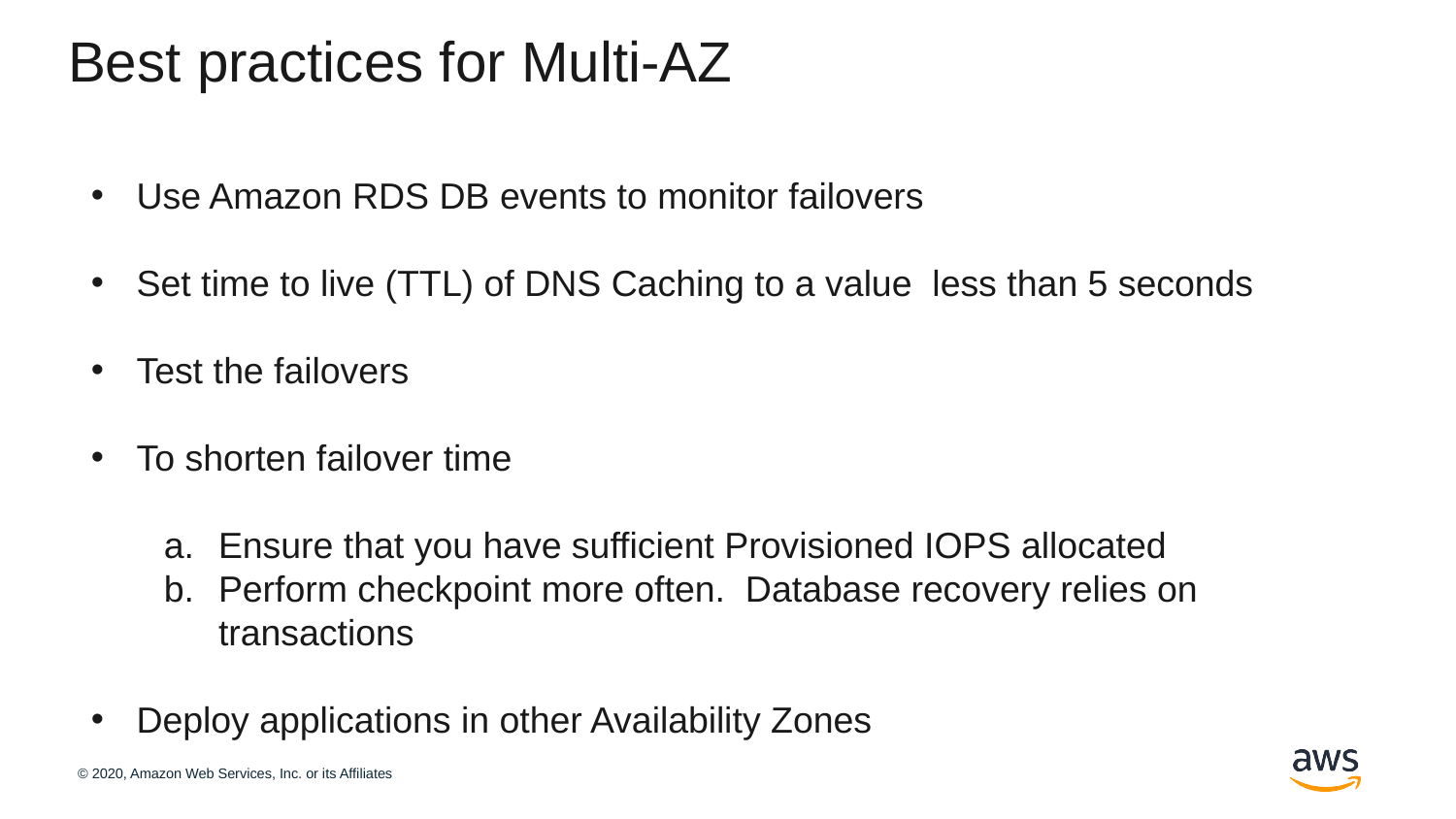

# Best practices for Multi-AZ
Use Amazon RDS DB events to monitor failovers

Set time to live (TTL) of DNS Caching to a value  less than 5 seconds

Test the failovers

To shorten failover time

Ensure that you have sufficient Provisioned IOPS allocated
Perform checkpoint more often.  Database recovery relies on transactions

Deploy applications in other Availability Zones